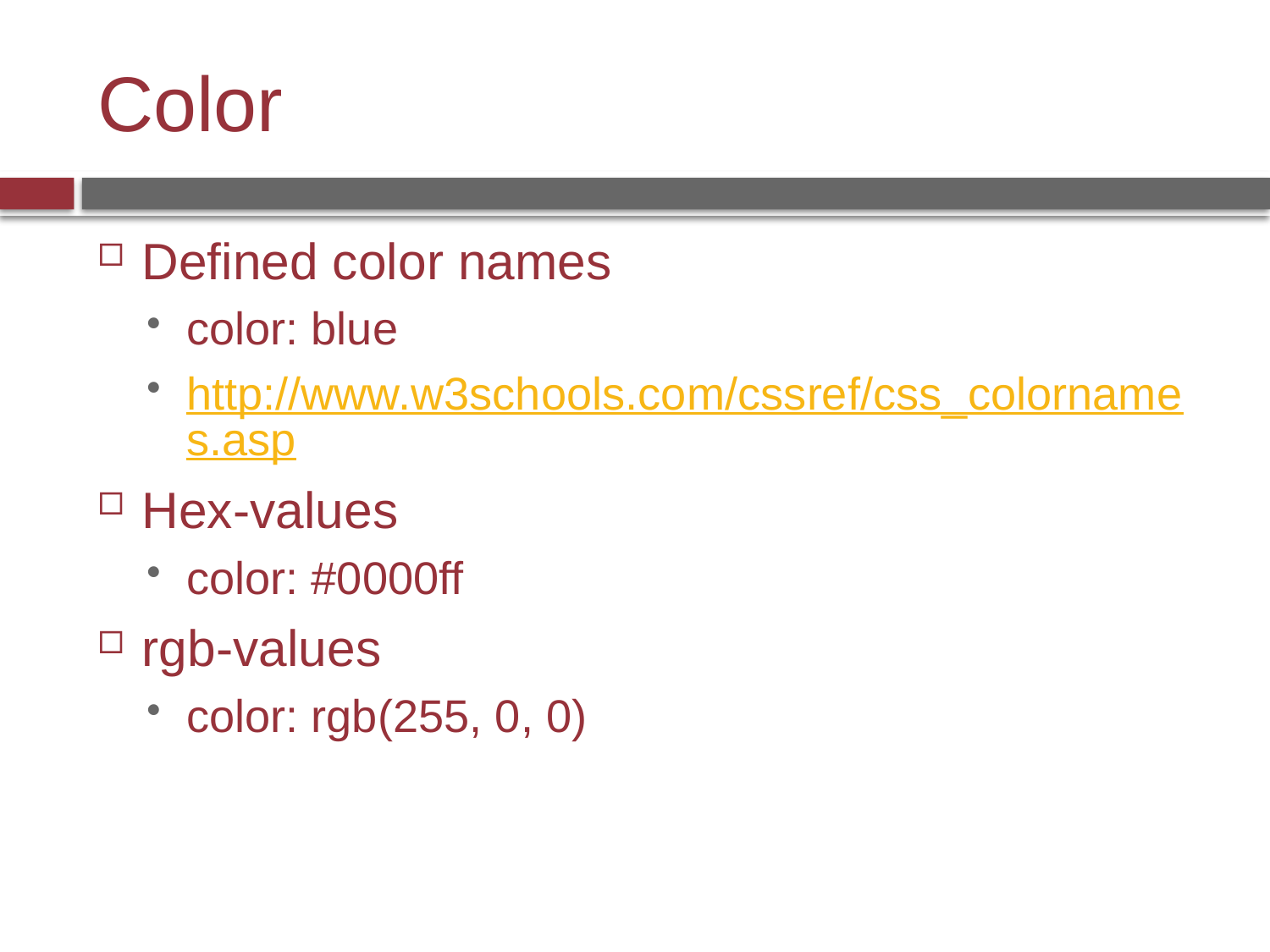

# Color
Defined color names
color: blue
http://www.w3schools.com/cssref/css_colornames.asp
Hex-values
color: #0000ff
rgb-values
color: rgb(255, 0, 0)